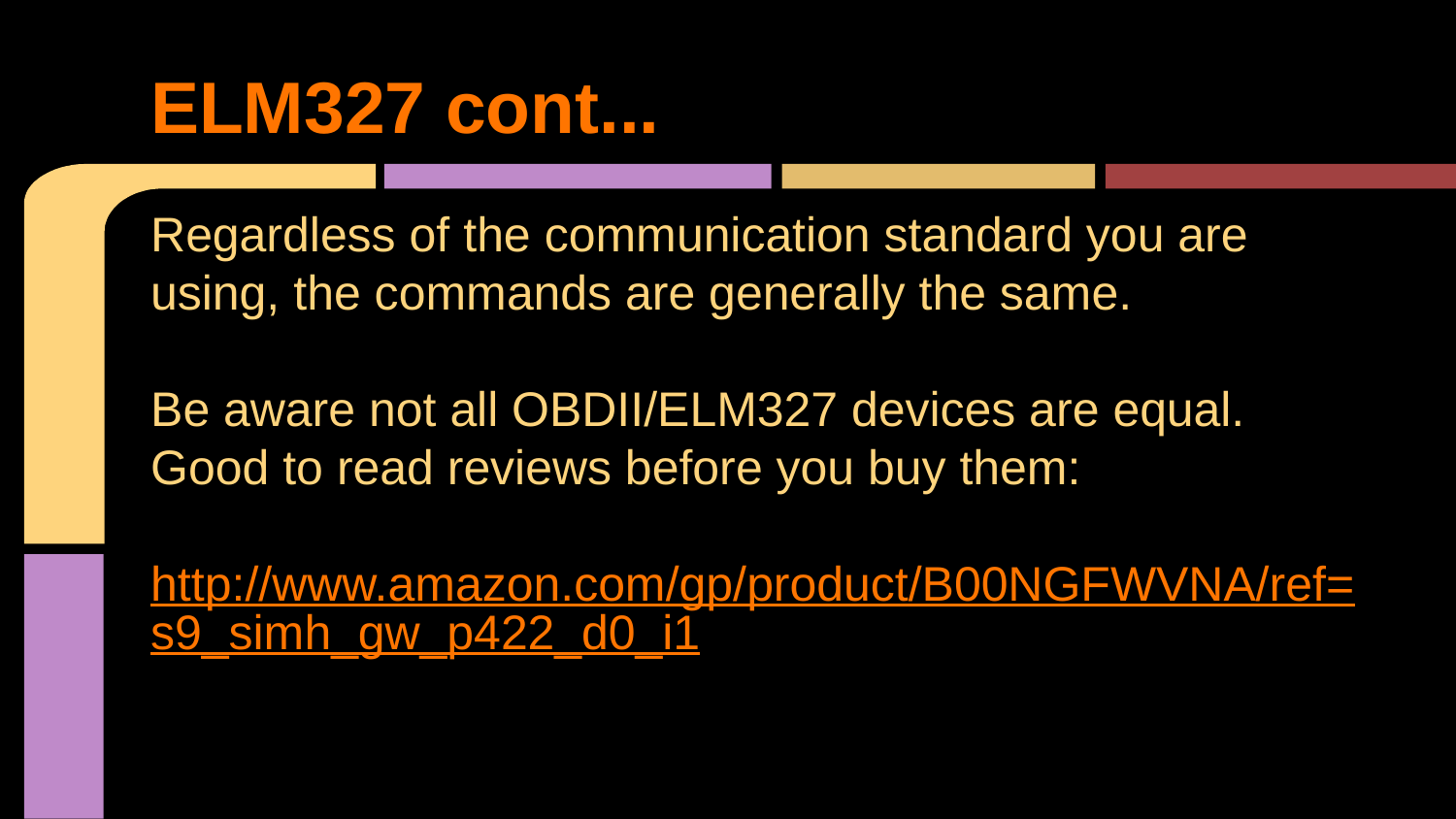

# ELM327 cont...
Regardless of the communication standard you are using, the commands are generally the same.

Be aware not all OBDII/ELM327 devices are equal. Good to read reviews before you buy them:

http://www.amazon.com/gp/product/B00NGFWVNA/ref=s9_simh_gw_p422_d0_i1